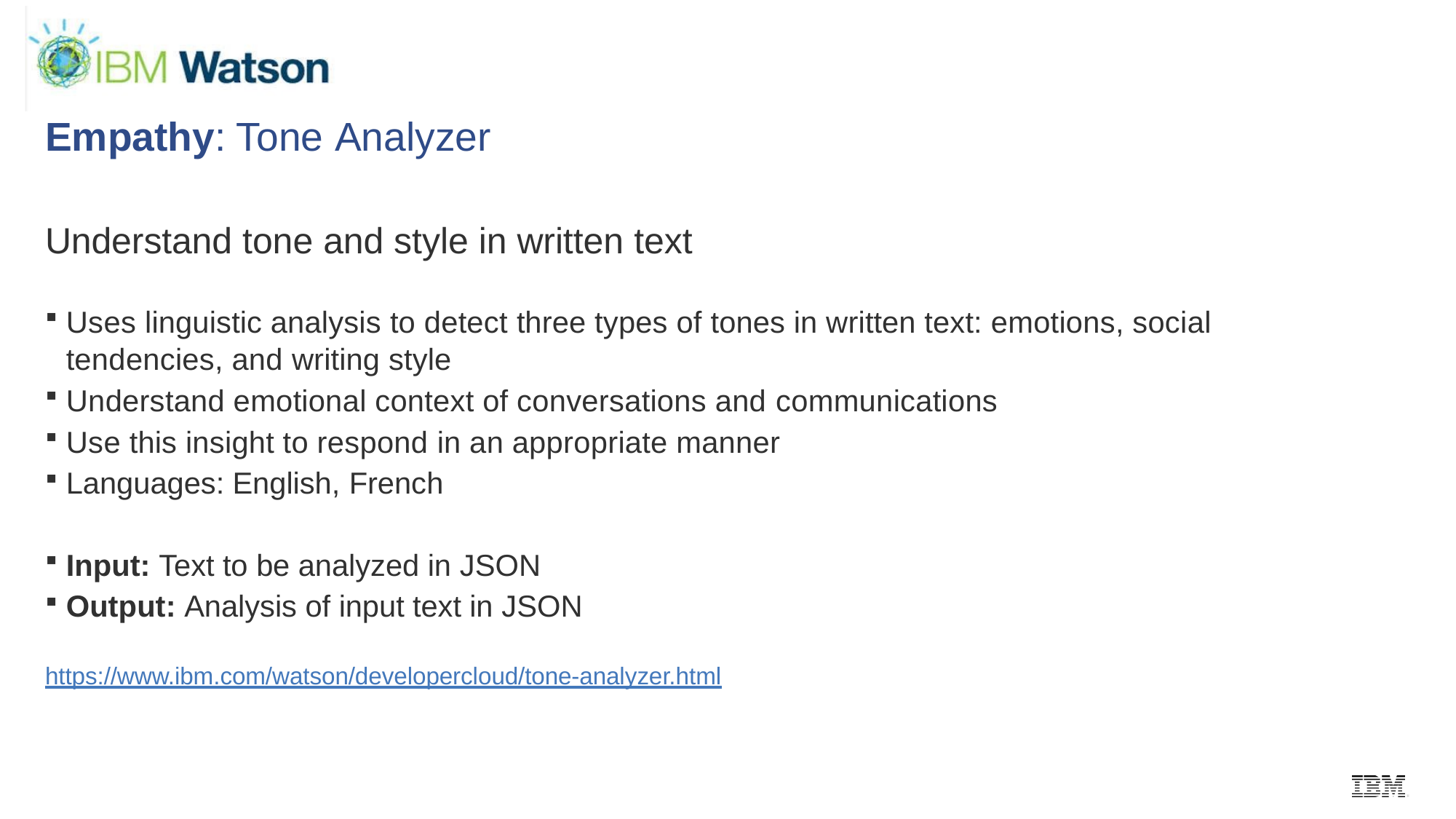

# Empathy: Tone Analyzer
Understand tone and style in written text

Uses linguistic analysis to detect three types of tones in written text: emotions, social  tendencies, and writing style
Understand emotional context of conversations and communications
Use this insight to respond in an appropriate manner
Languages: English, French

Input: Text to be analyzed in JSON
Output: Analysis of input text in JSON

https://www.ibm.com/watson/developercloud/tone-analyzer.html